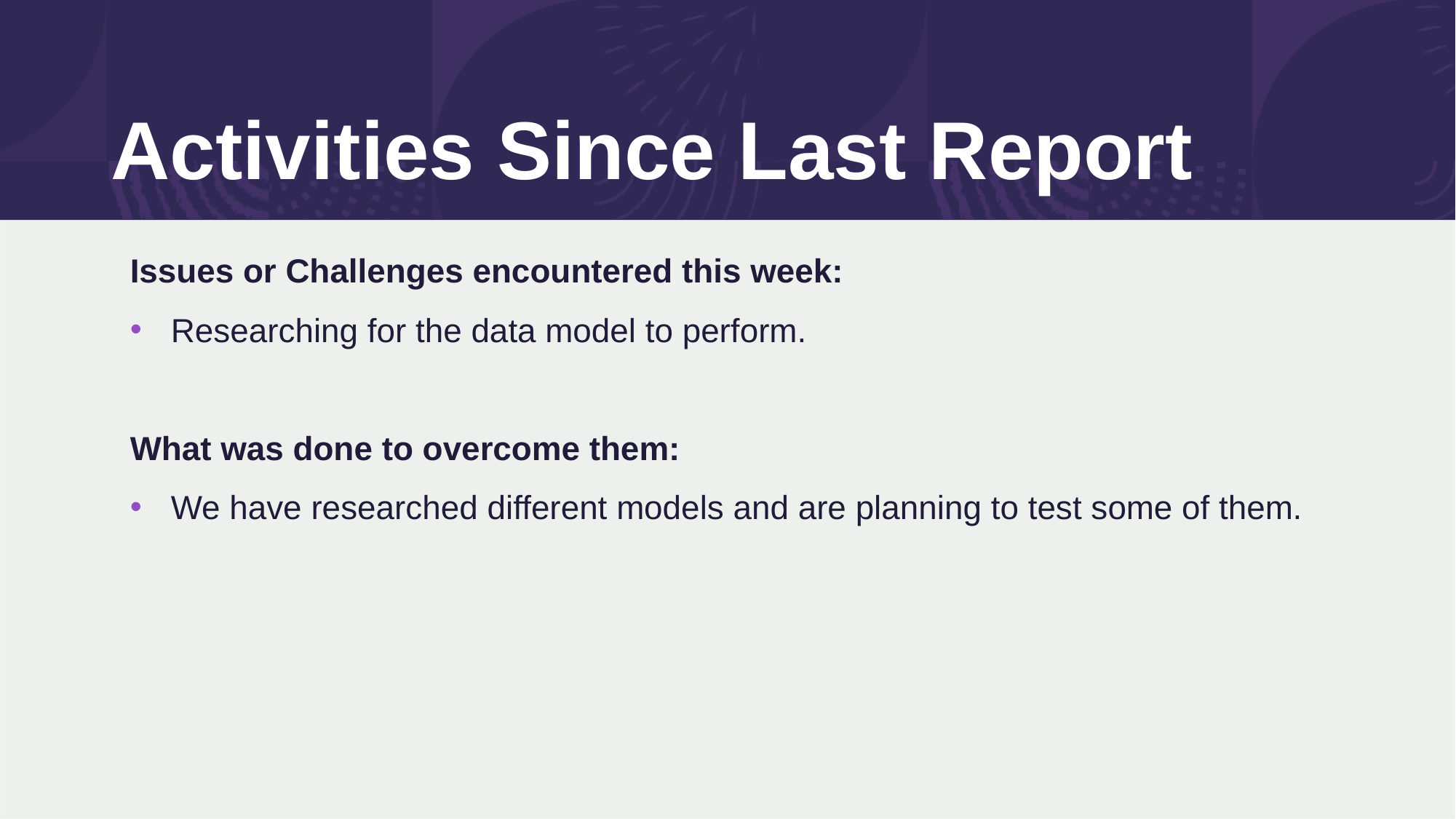

# Activities Since Last Report
Issues or Challenges encountered this week:
Researching for the data model to perform.

What was done to overcome them:
We have researched different models and are planning to test some of them.